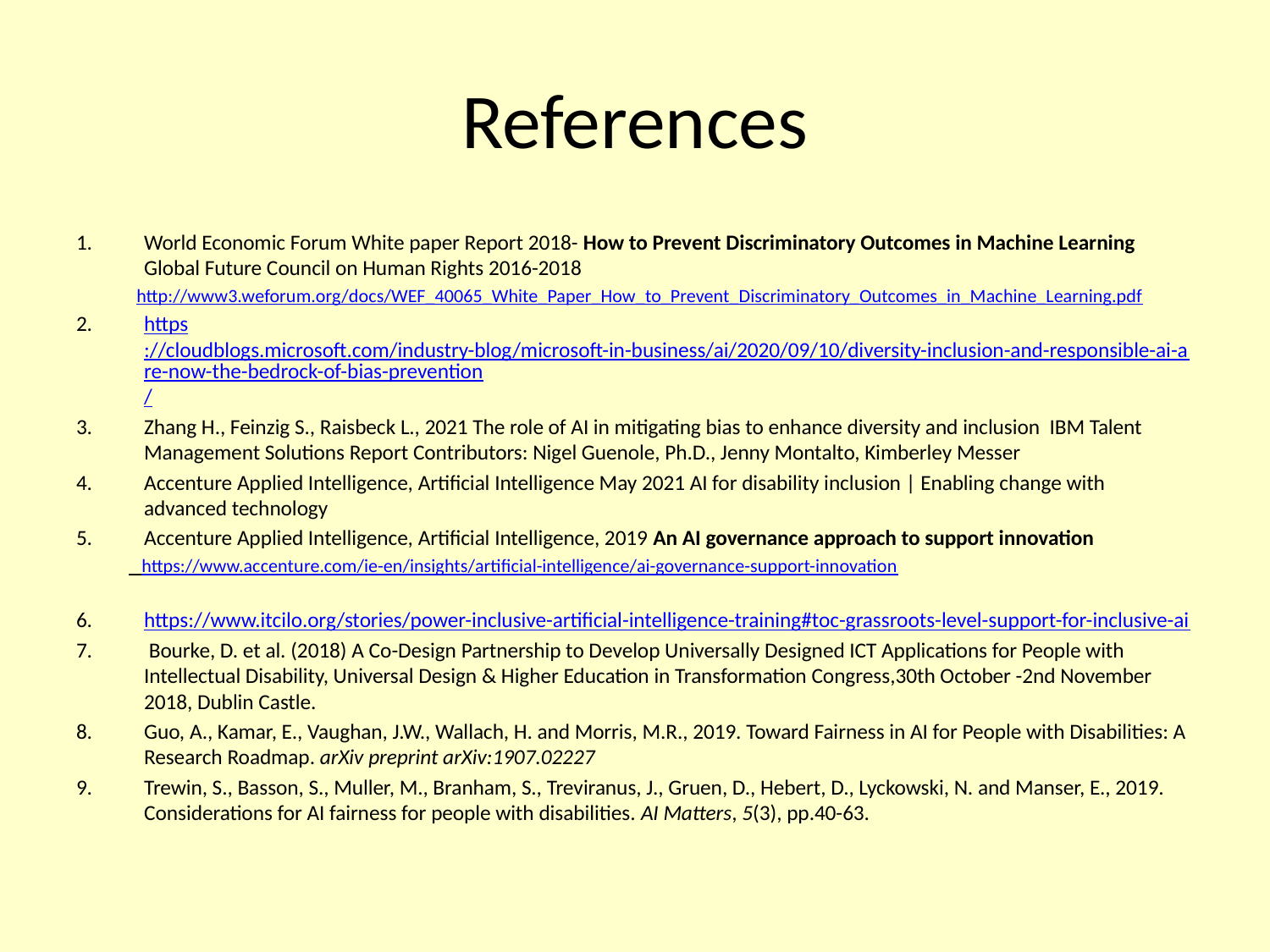

# References
World Economic Forum White paper Report 2018- How to Prevent Discriminatory Outcomes in Machine Learning Global Future Council on Human Rights 2016-2018
http://www3.weforum.org/docs/WEF_40065_White_Paper_How_to_Prevent_Discriminatory_Outcomes_in_Machine_Learning.pdf
https://cloudblogs.microsoft.com/industry-blog/microsoft-in-business/ai/2020/09/10/diversity-inclusion-and-responsible-ai-are-now-the-bedrock-of-bias-prevention/
Zhang H., Feinzig S., Raisbeck L., 2021 The role of AI in mitigating bias to enhance diversity and inclusion  IBM Talent Management Solutions Report Contributors: Nigel Guenole, Ph.D., Jenny Montalto, Kimberley Messer
Accenture Applied Intelligence, Artificial Intelligence May 2021 AI for disability inclusion | Enabling change with advanced technology
Accenture Applied Intelligence, Artificial Intelligence, 2019 An AI governance approach to support innovation
   https://www.accenture.com/ie-en/insights/artificial-intelligence/ai-governance-support-innovation

https://www.itcilo.org/stories/power-inclusive-artificial-intelligence-training#toc-grassroots-level-support-for-inclusive-ai
 Bourke, D. et al. (2018) A Co-Design Partnership to Develop Universally Designed ICT Applications for People with Intellectual Disability, Universal Design & Higher Education in Transformation Congress,30th October -2nd November 2018, Dublin Castle.
Guo, A., Kamar, E., Vaughan, J.W., Wallach, H. and Morris, M.R., 2019. Toward Fairness in AI for People with Disabilities: A Research Roadmap. arXiv preprint arXiv:1907.02227
Trewin, S., Basson, S., Muller, M., Branham, S., Treviranus, J., Gruen, D., Hebert, D., Lyckowski, N. and Manser, E., 2019. Considerations for AI fairness for people with disabilities. AI Matters, 5(3), pp.40-63.